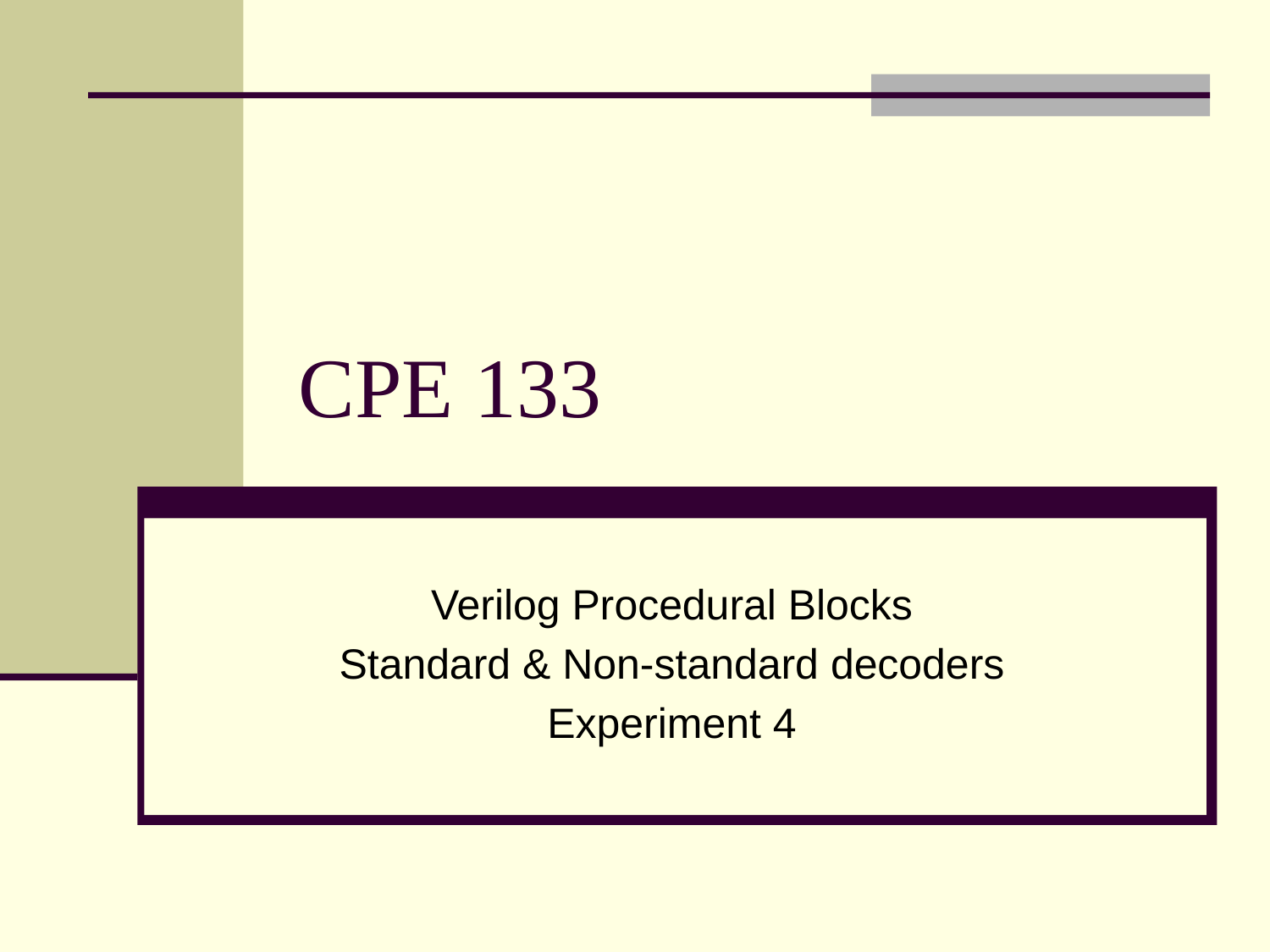

# CPE 133
Verilog Procedural Blocks
Standard & Non-standard decoders
Experiment 4